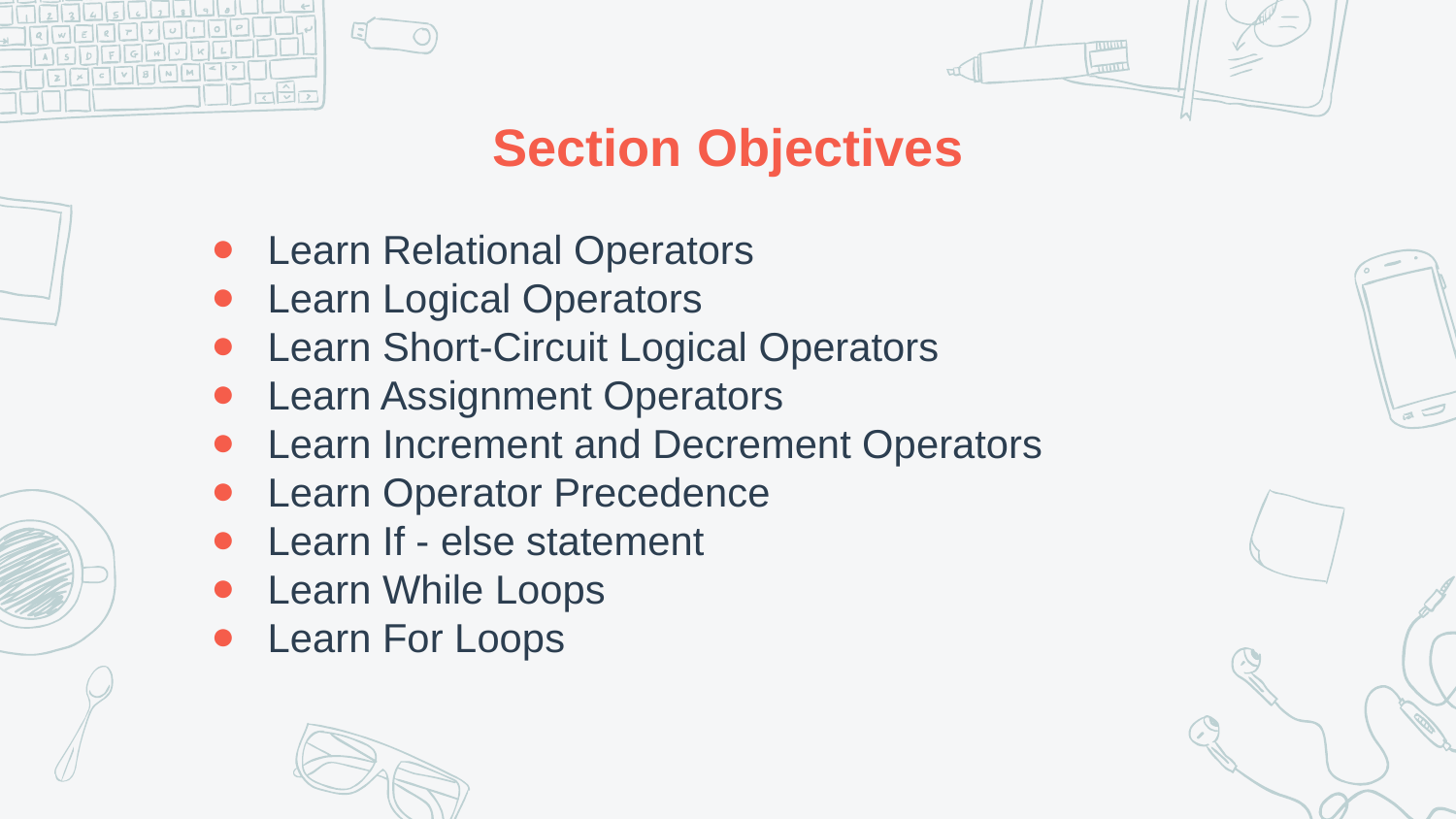

# Section Objectives
Learn Relational Operators
Learn Logical Operators
Learn Short-Circuit Logical Operators
Learn Assignment Operators
Learn Increment and Decrement Operators
Learn Operator Precedence
Learn If - else statement
Learn While Loops
Learn For Loops